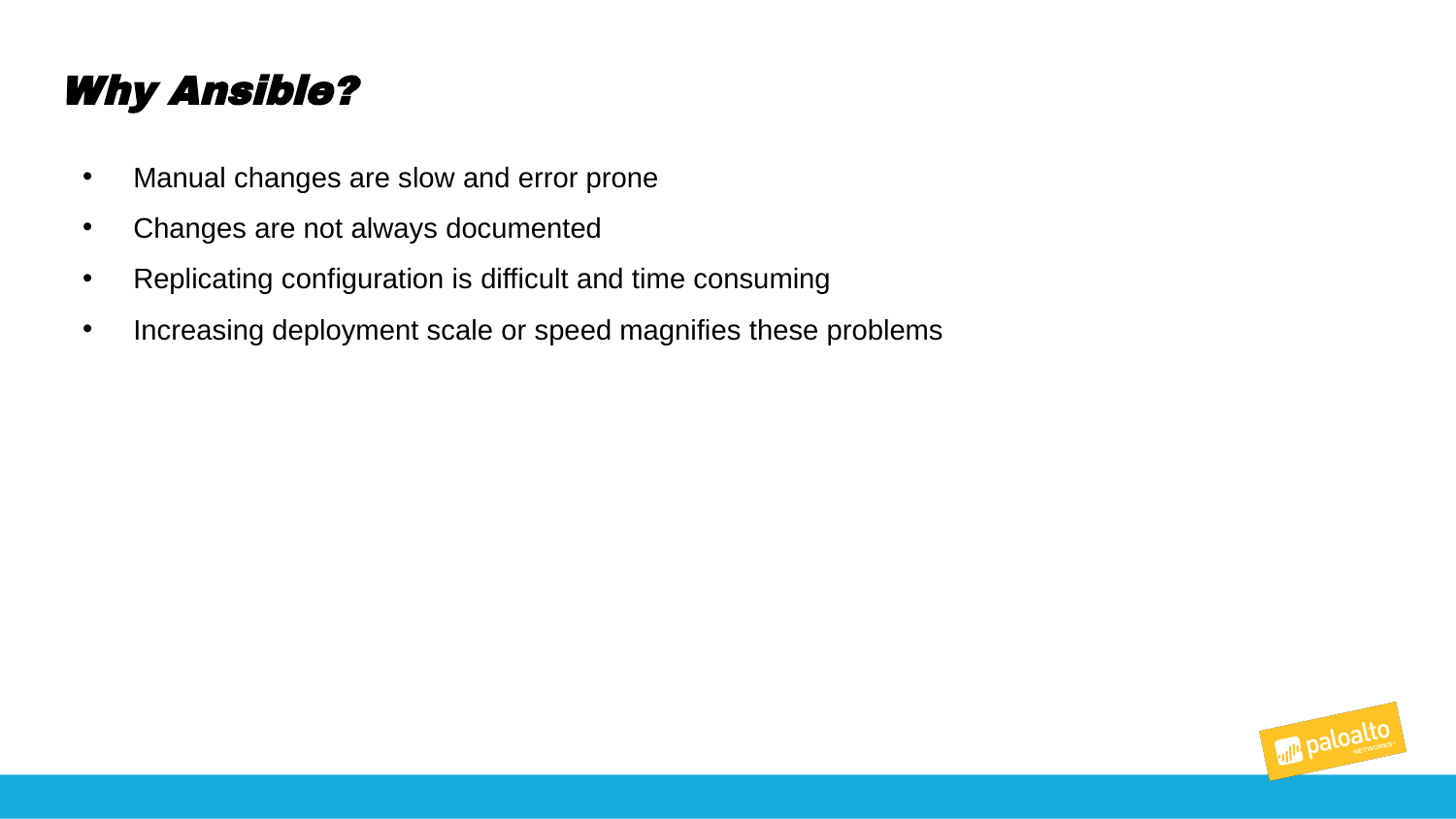

# Why Ansible?
Manual changes are slow and error prone
Changes are not always documented
Replicating configuration is difficult and time consuming
Increasing deployment scale or speed magnifies these problems